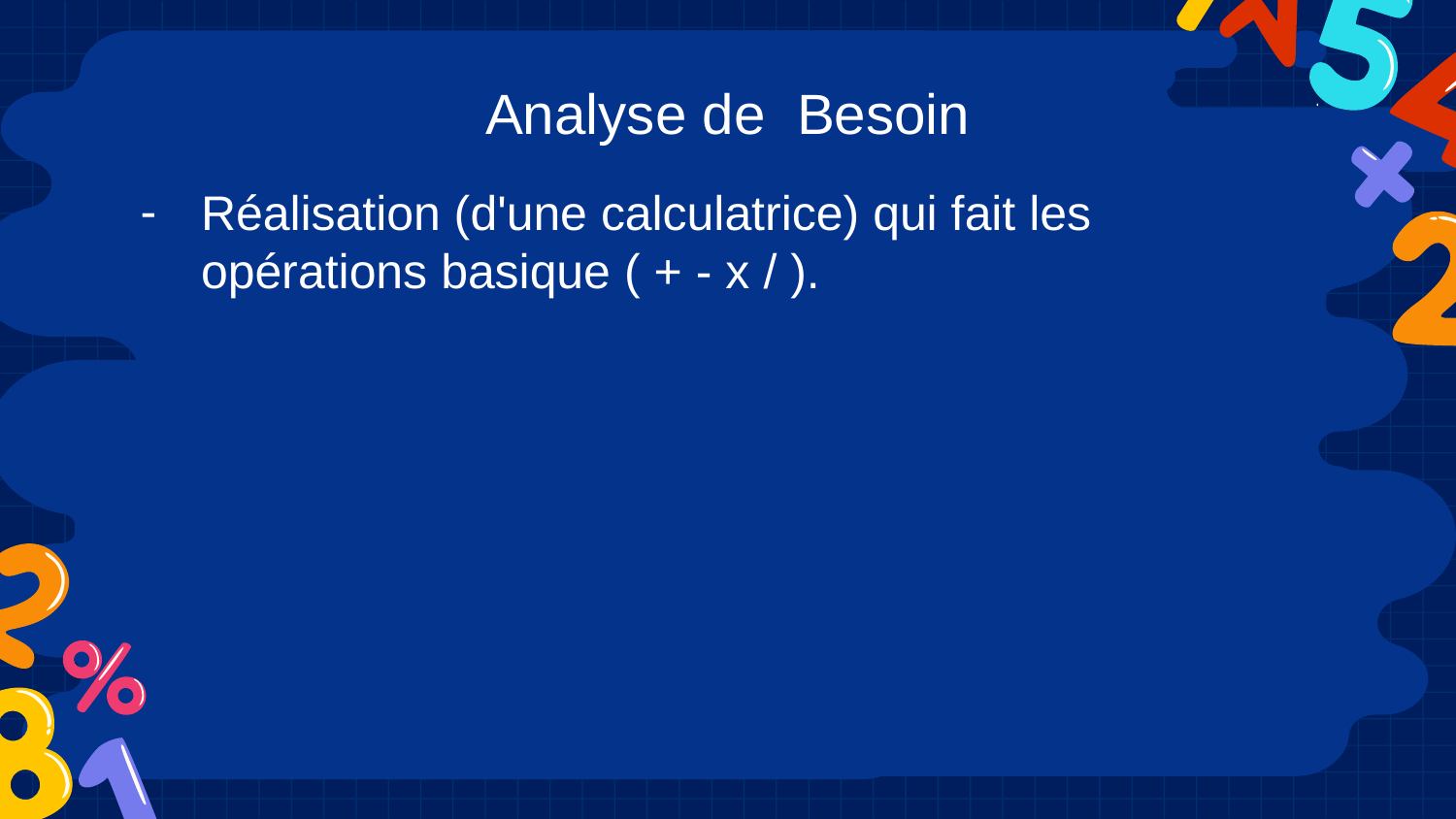

# Analyse de  Besoin
Réalisation (d'une calculatrice) qui fait les opérations basique ( + - x / ).